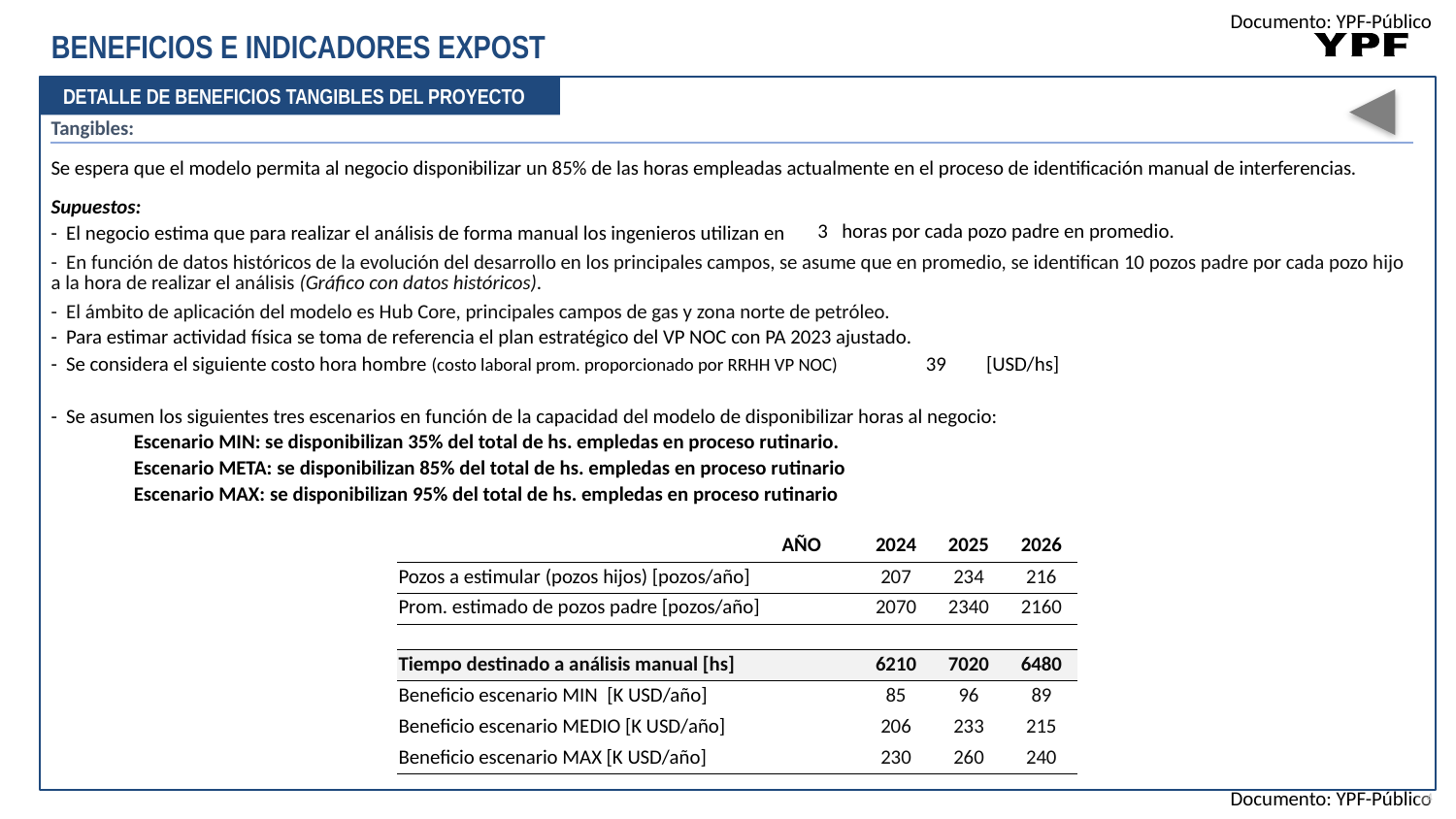

BENEFICIOS E INDICADORES EXPOST

# DETALLE DE BENEFICIOS TANGIBLES DEL PROYECTO

| Tangibles: |  |  |  |  |  |  |  |  |  |  |
| --- | --- | --- | --- | --- | --- | --- | --- | --- | --- | --- |
| Se espera que el modelo permita al negocio disponibilizar un 85% de las horas empleadas actualmente en el proceso de identificación manual de interferencias. |  |  |  |  |  |  |  |  |  |  |
| Supuestos: |  |  |  |  |  |  |  |  |  |  |
| - El negocio estima que para realizar el análisis de forma manual los ingenieros utilizan en |  |  | 3 | horas por cada pozo padre en promedio. |  |  | 3 | horas por cada pozo padre. |  |  |
| - En función de datos históricos de la evolución del desarrollo en los principales campos, se asume que en promedio, se identifican 10 pozos padre por cada pozo hijo a la hora de realizar el análisis (Gráfico con datos históricos). |  |  |  |  |  |  |  |  |  |  |
| - El ámbito de aplicación del modelo es Hub Core, principales campos de gas y zona norte de petróleo. |  |  |  |  |  |  |  |  |  |  |
| -  Para estimar actividad física se toma de referencia el plan estratégico del VP NOC con PA 2023 ajustado. |  |  |  |  |  |  |  |  |  |  |
| - Se considera el siguiente costo hora hombre (costo laboral prom. proporcionado por RRHH VP NOC) |  |  |  |  | 39 | [USD/hs] | 39 | [USD/hs] |  |  |
|  |  |  |  |  |  |  |  |  |  |  |
| - Se asumen los siguientes tres escenarios en función de la capacidad del modelo de disponibilizar horas al negocio: |  |  |  |  |  |  |  |  |  |  |
| Escenario MIN: se disponibilizan 35% del total de hs. empledas en proceso rutinario. |  |  |  |  |  |  |  |  |  |  |
| Escenario META: se disponibilizan 85% del total de hs. empledas en proceso rutinario |  |  |  |  |  |  |  |  |  |  |
| Escenario MAX: se disponibilizan 95% del total de hs. empledas en proceso rutinario |  |  |  |  |  |  |  |  |  |  |
.
| AÑO |  | 2024 | 2025 | 2026 |
| --- | --- | --- | --- | --- |
| Pozos a estimular (pozos hijos) [pozos/año] |  | 207 | 234 | 216 |
| Prom. estimado de pozos padre [pozos/año] |  | 2070 | 2340 | 2160 |
|  |  |  |  |  |
| Tiempo destinado a análisis manual [hs] |  | 6210 | 7020 | 6480 |
| Beneficio escenario MIN [K USD/año] |  | 85 | 96 | 89 |
| Beneficio escenario MEDIO [K USD/año] |  | 206 | 233 | 215 |
| Beneficio escenario MAX [K USD/año] |  | 230 | 260 | 240 |
4